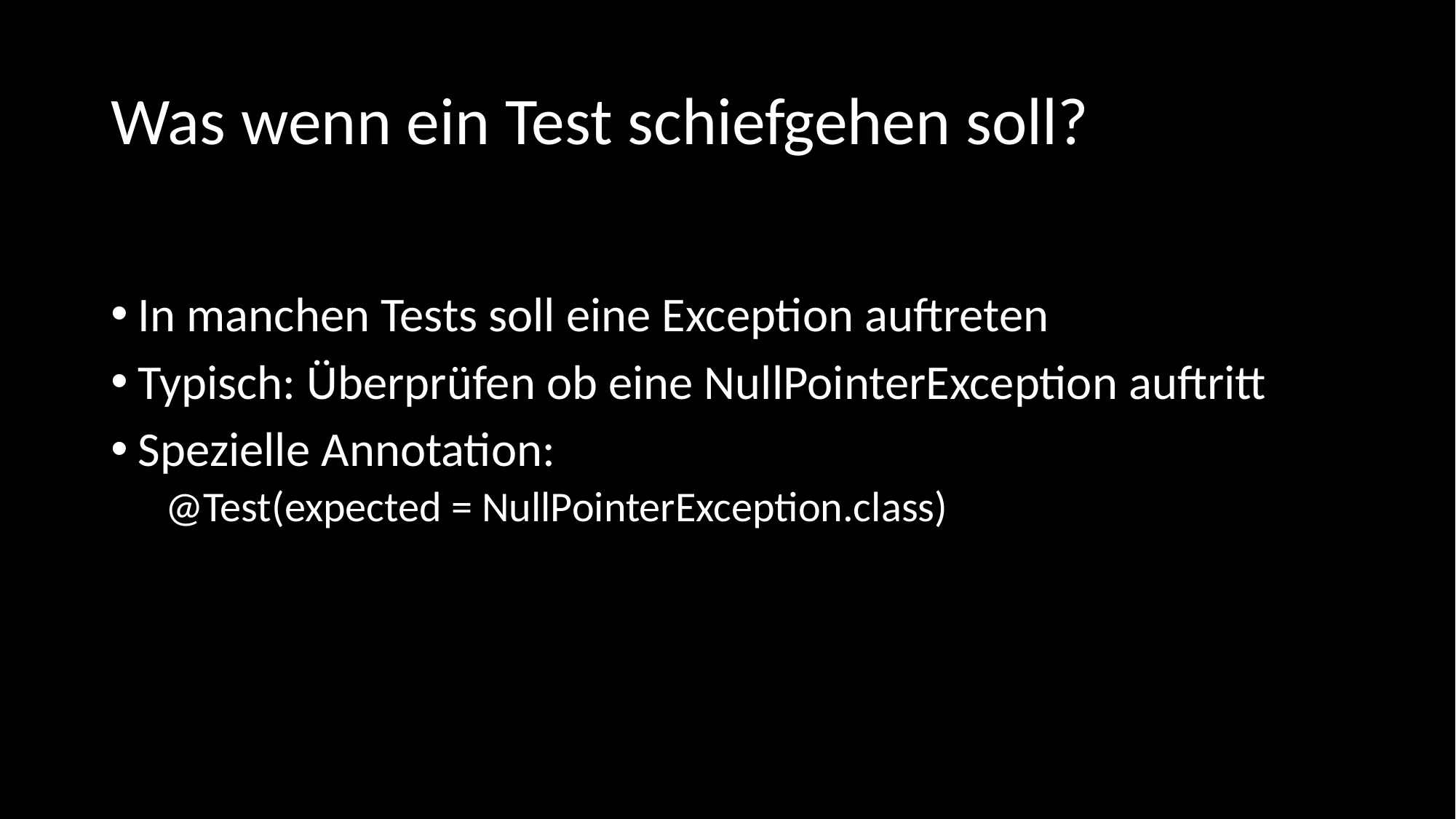

# Was wenn ein Test schiefgehen soll?

In manchen Tests soll eine Exception auftreten
Typisch: Überprüfen ob eine NullPointerException auftritt
Spezielle Annotation:
@Test(expected = NullPointerException.class)